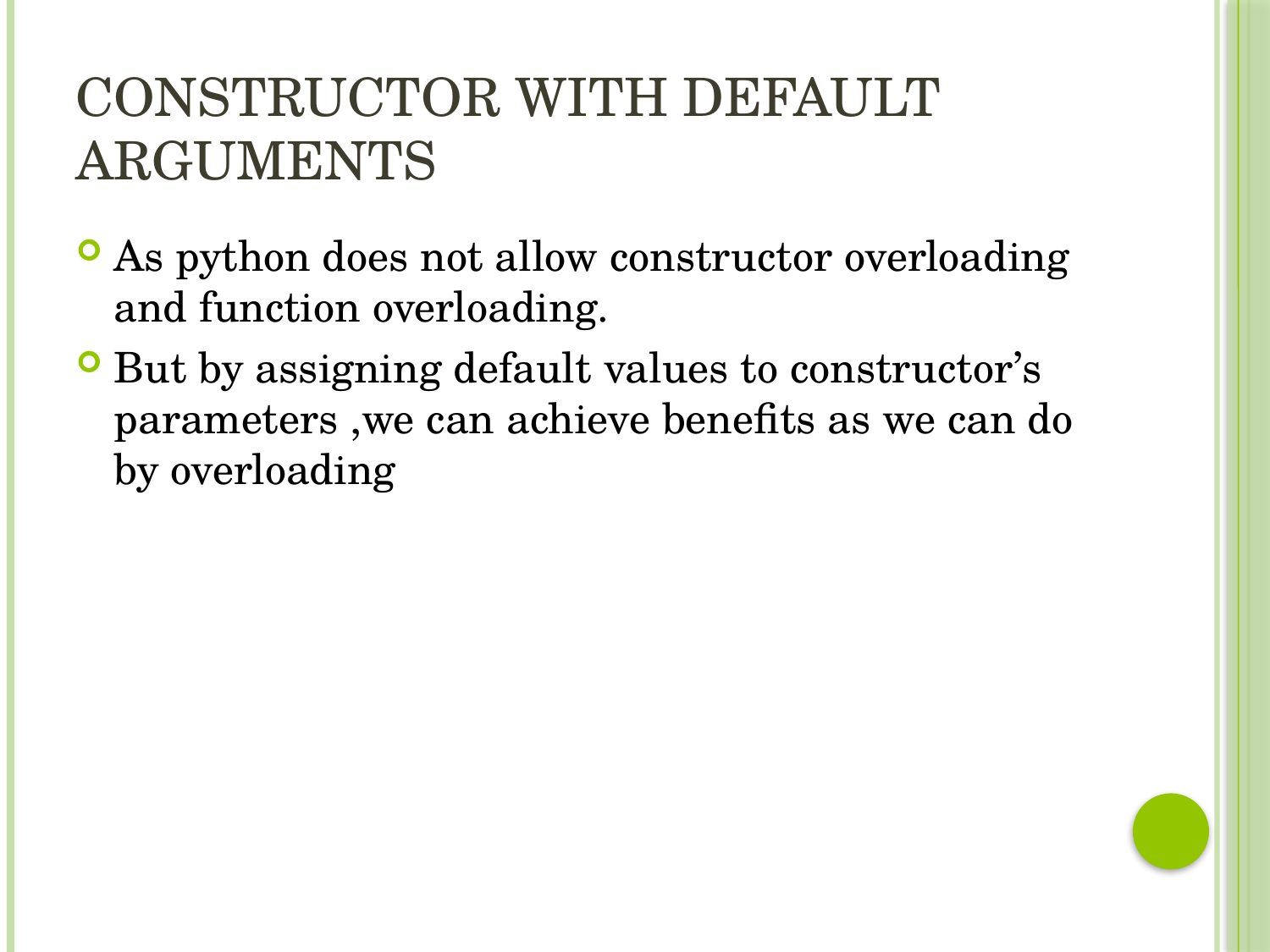

# Constructor with default arguments
As python does not allow constructor overloading and function overloading.
But by assigning default values to constructor’s parameters ,we can achieve benefits as we can do by overloading